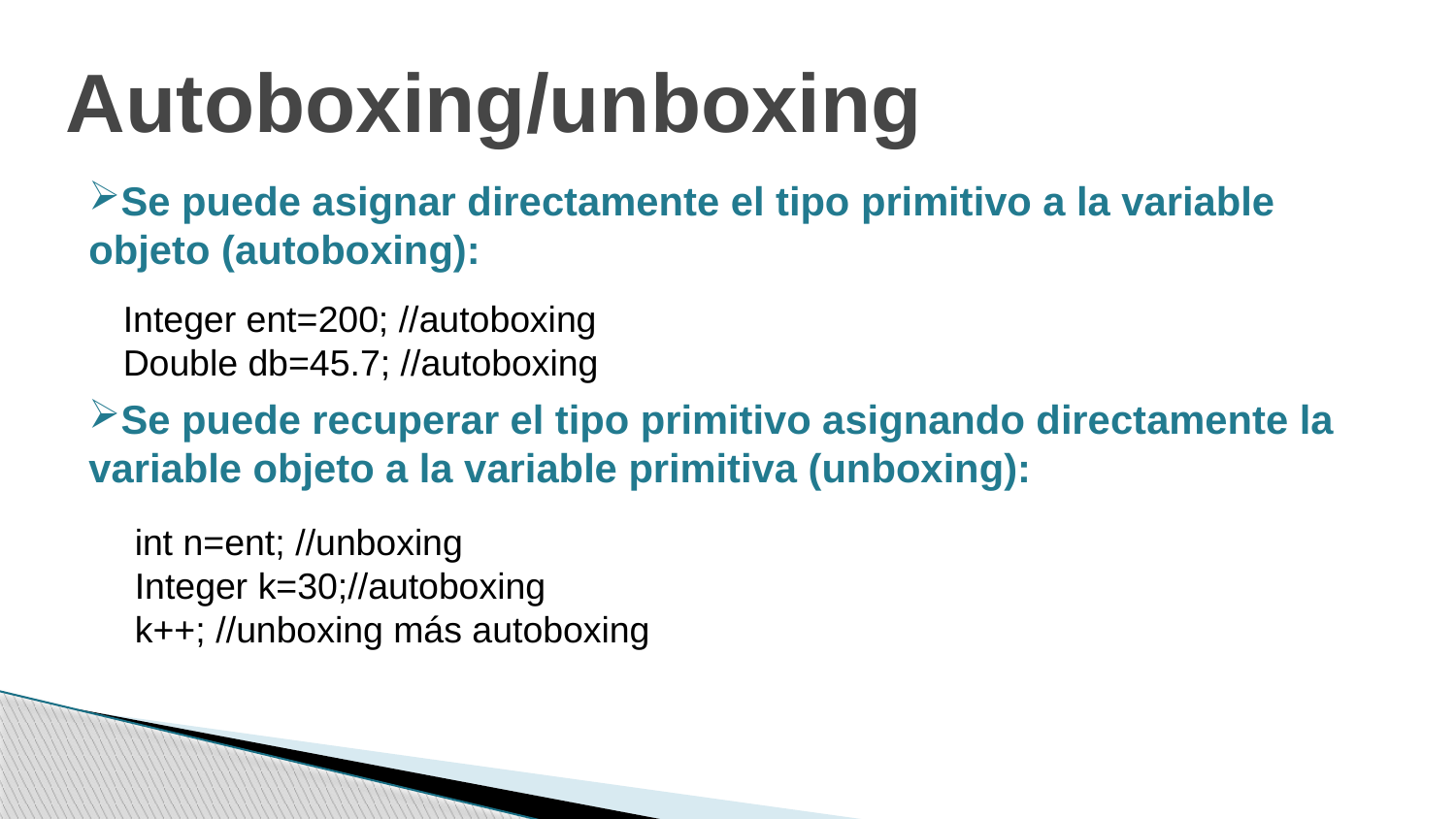

Autoboxing/unboxing
Se puede asignar directamente el tipo primitivo a la variable objeto (autoboxing):

Se puede recuperar el tipo primitivo asignando directamente la variable objeto a la variable primitiva (unboxing):

Integer ent=200; //autoboxing
Double db=45.7; //autoboxing
int n=ent; //unboxing
Integer k=30;//autoboxing
k++; //unboxing más autoboxing